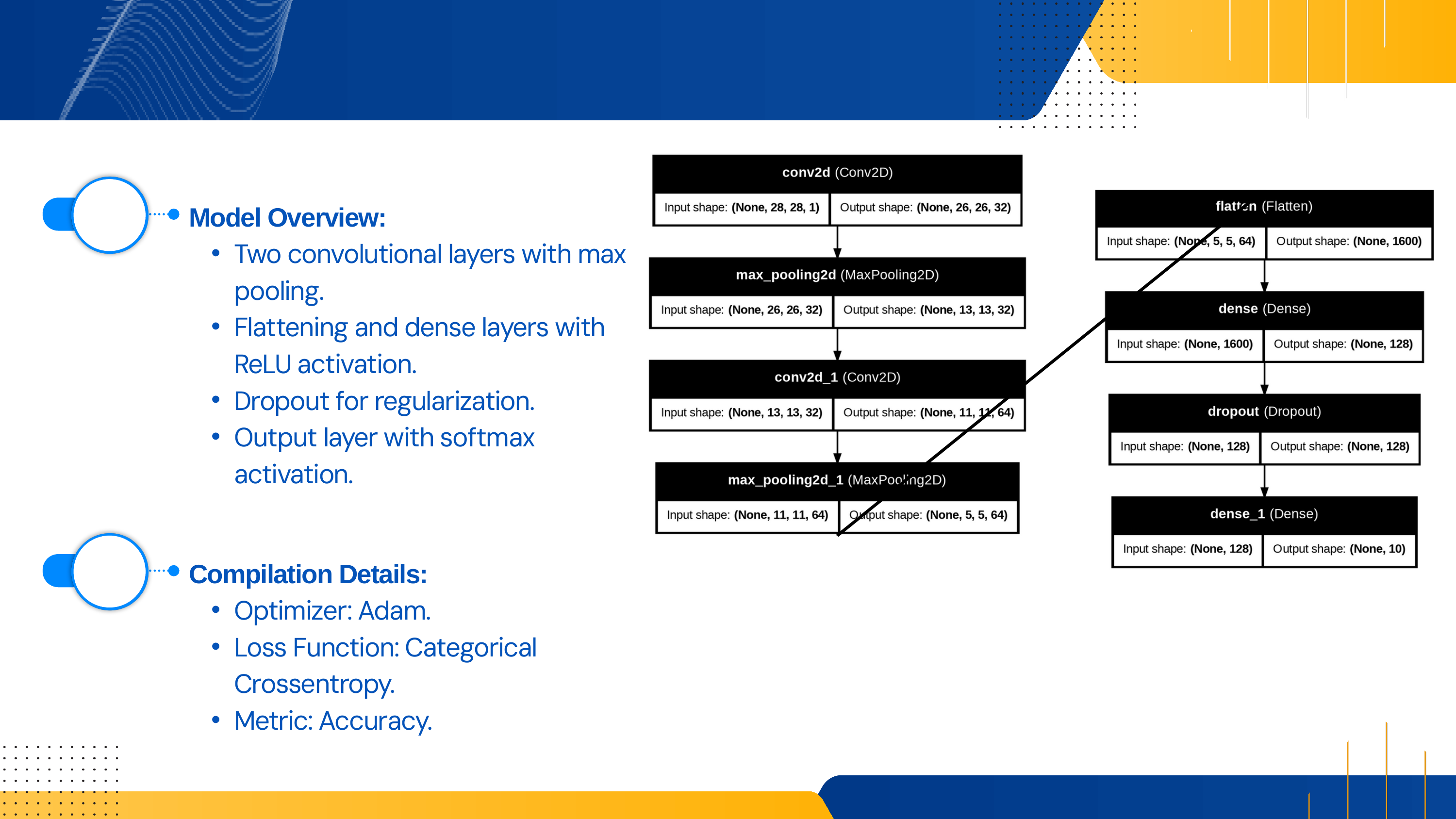

Model Overview:
Two convolutional layers with max pooling.
Flattening and dense layers with ReLU activation.
Dropout for regularization.
Output layer with softmax activation.

Compilation Details:
Optimizer: Adam.
Loss Function: Categorical Crossentropy.
Metric: Accuracy.